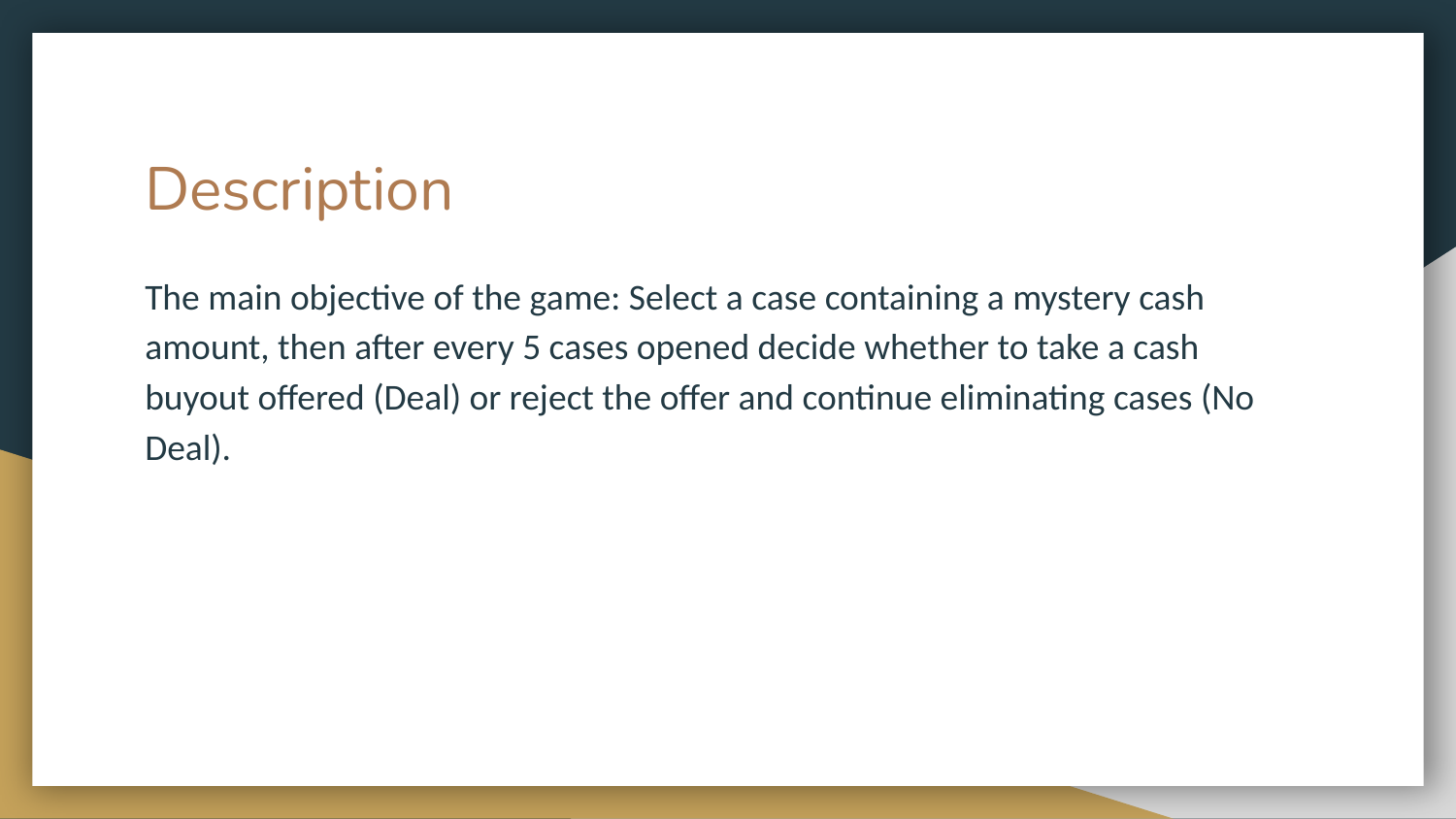

# Description
The main objective of the game: Select a case containing a mystery cash amount, then after every 5 cases opened decide whether to take a cash buyout offered (Deal) or reject the offer and continue eliminating cases (No Deal).